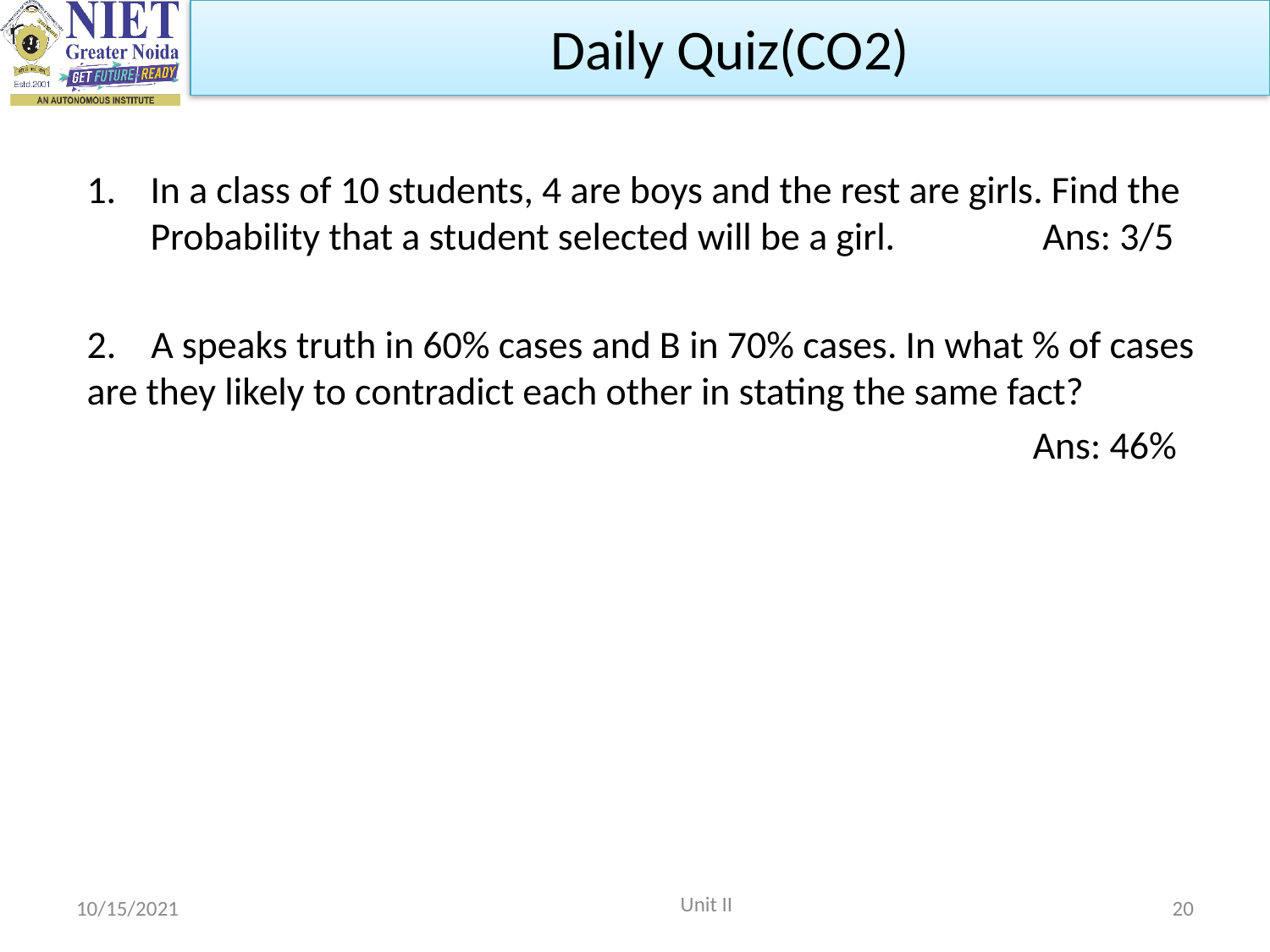

Daily Quiz(CO2)
In a class of 10 students, 4 are boys and the rest are girls. Find the Probability that a student selected will be a girl.                 Ans: 3/5

2.    A speaks truth in 60% cases and B in 70% cases. In what % of cases are they likely to contradict each other in stating the same fact?
                                                                                                             Ans: 46%

            Unit II
10/15/2021
20